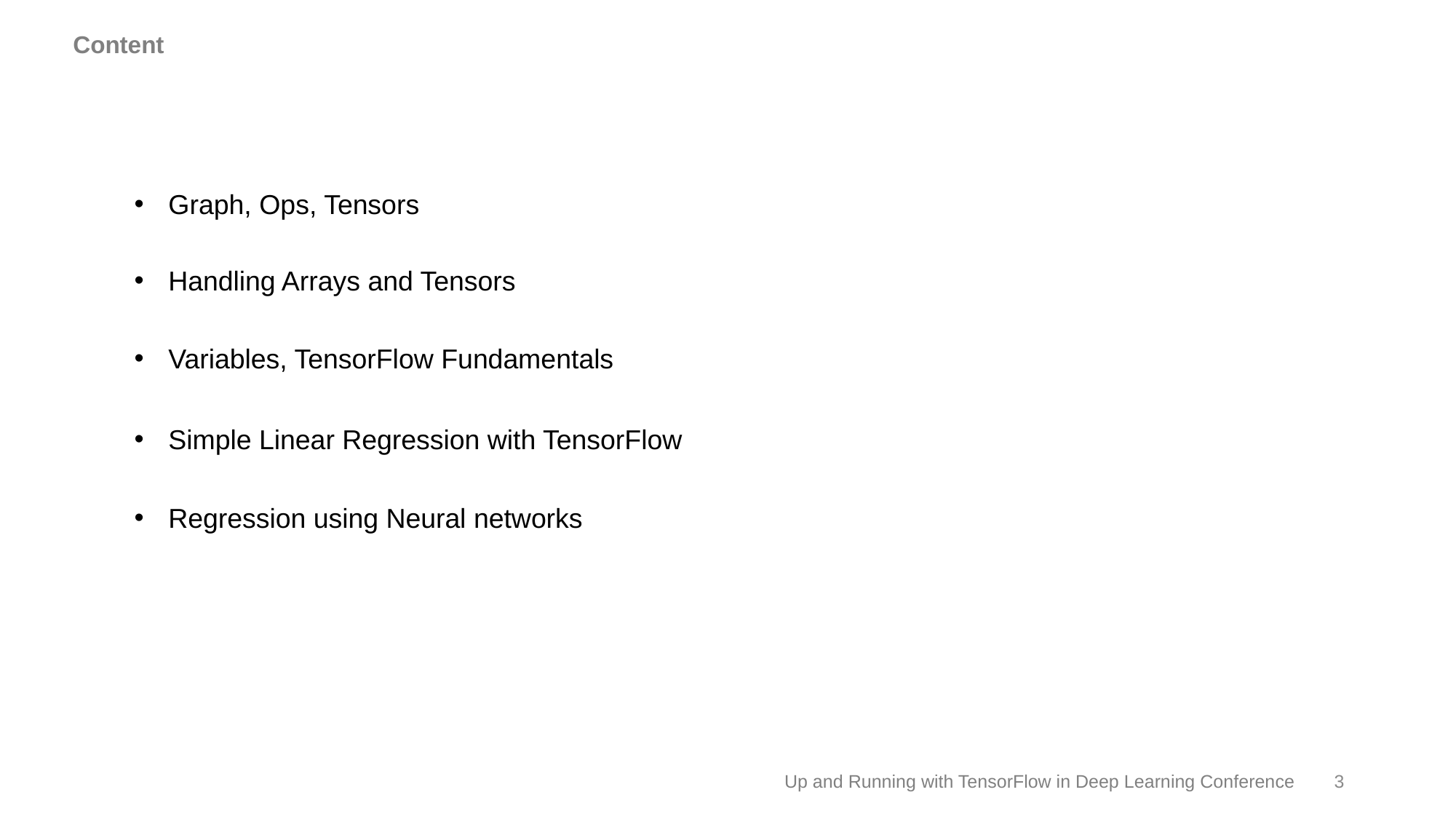

Content
# Graph, Ops, Tensors
Handling Arrays and Tensors
Variables, TensorFlow Fundamentals
Simple Linear Regression with TensorFlow
Regression using Neural networks
3
Up and Running with TensorFlow in Deep Learning Conference